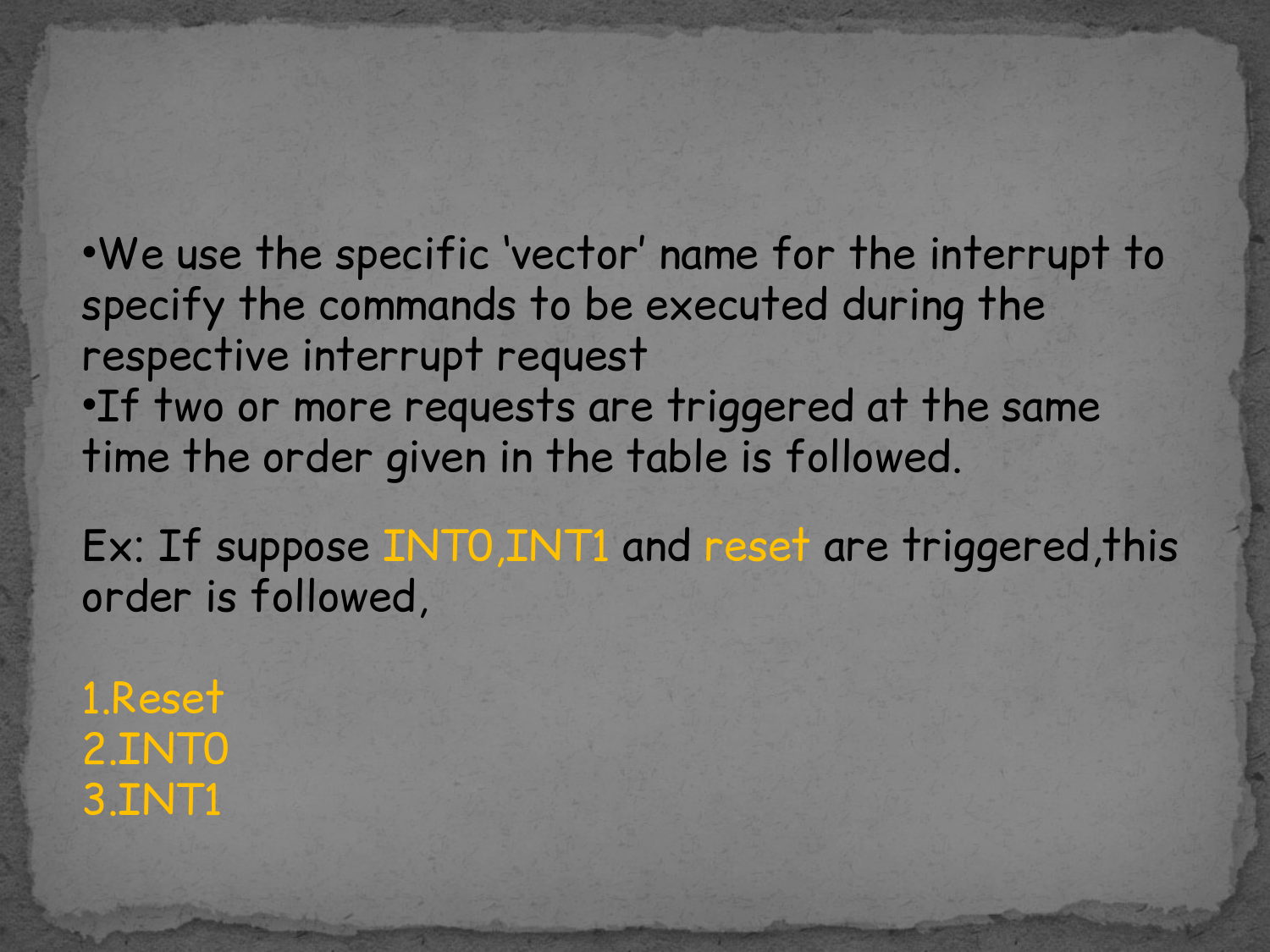

We use the specific ‘vector’ name for the interrupt to specify the commands to be executed during the respective interrupt request
If two or more requests are triggered at the same time the order given in the table is followed.

Ex: If suppose INT0,INT1 and reset are triggered,this order is followed,

Reset
INT0
INT1